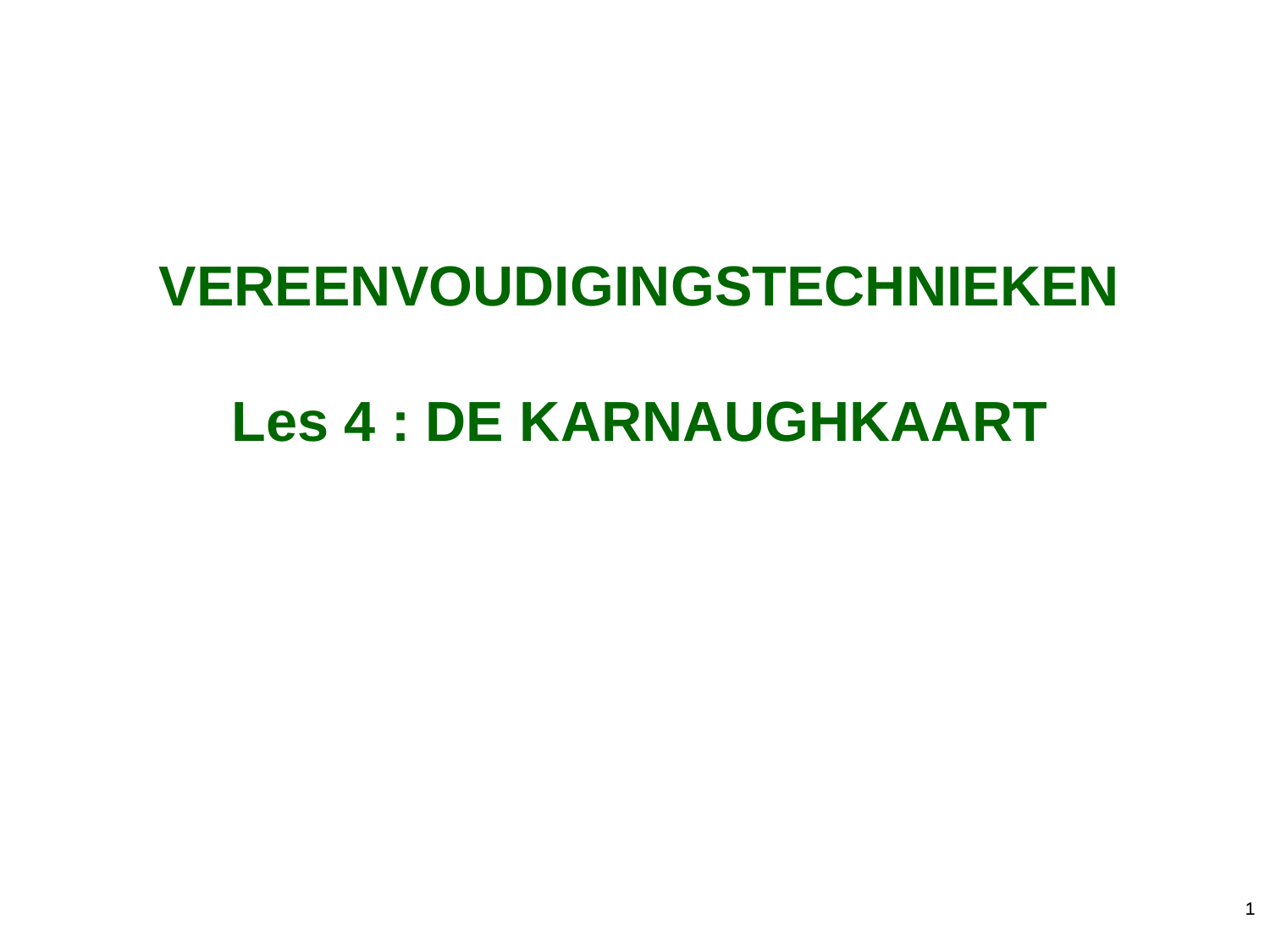

VEREENVOUDIGINGSTECHNIEKEN
Les 4 : DE KARNAUGHKAART

1
1